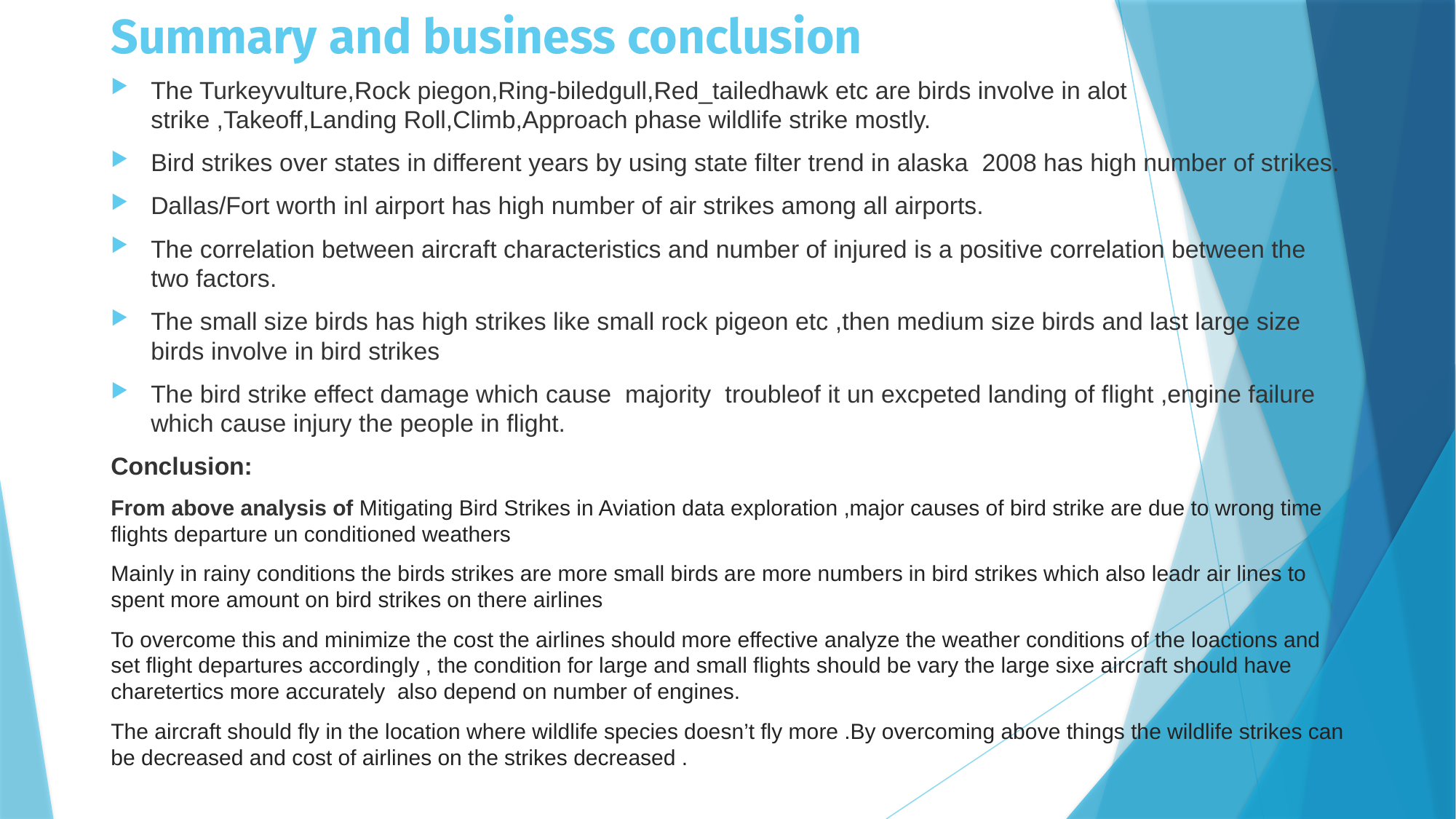

# Summary and business conclusion
The Turkeyvulture,Rock piegon,Ring-biledgull,Red_tailedhawk etc are birds involve in alot strike ,Takeoff,Landing Roll,Climb,Approach phase wildlife strike mostly.
Bird strikes over states in different years by using state filter trend in alaska  2008 has high number of strikes.
Dallas/Fort worth inl airport has high number of air strikes among all airports.
The correlation between aircraft characteristics and number of injured is a positive correlation between the two factors.
The small size birds has high strikes like small rock pigeon etc ,then medium size birds and last large size birds involve in bird strikes
The bird strike effect damage which cause  majority  troubleof it un excpeted landing of flight ,engine failure which cause injury the people in flight.
Conclusion:
From above analysis of Mitigating Bird Strikes in Aviation data exploration ,major causes of bird strike are due to wrong time flights departure un conditioned weathers
Mainly in rainy conditions the birds strikes are more small birds are more numbers in bird strikes which also leadr air lines to spent more amount on bird strikes on there airlines
To overcome this and minimize the cost the airlines should more effective analyze the weather conditions of the loactions and set flight departures accordingly , the condition for large and small flights should be vary the large sixe aircraft should have charetertics more accurately  also depend on number of engines.
The aircraft should fly in the location where wildlife species doesn’t fly more .By overcoming above things the wildlife strikes can be decreased and cost of airlines on the strikes decreased .